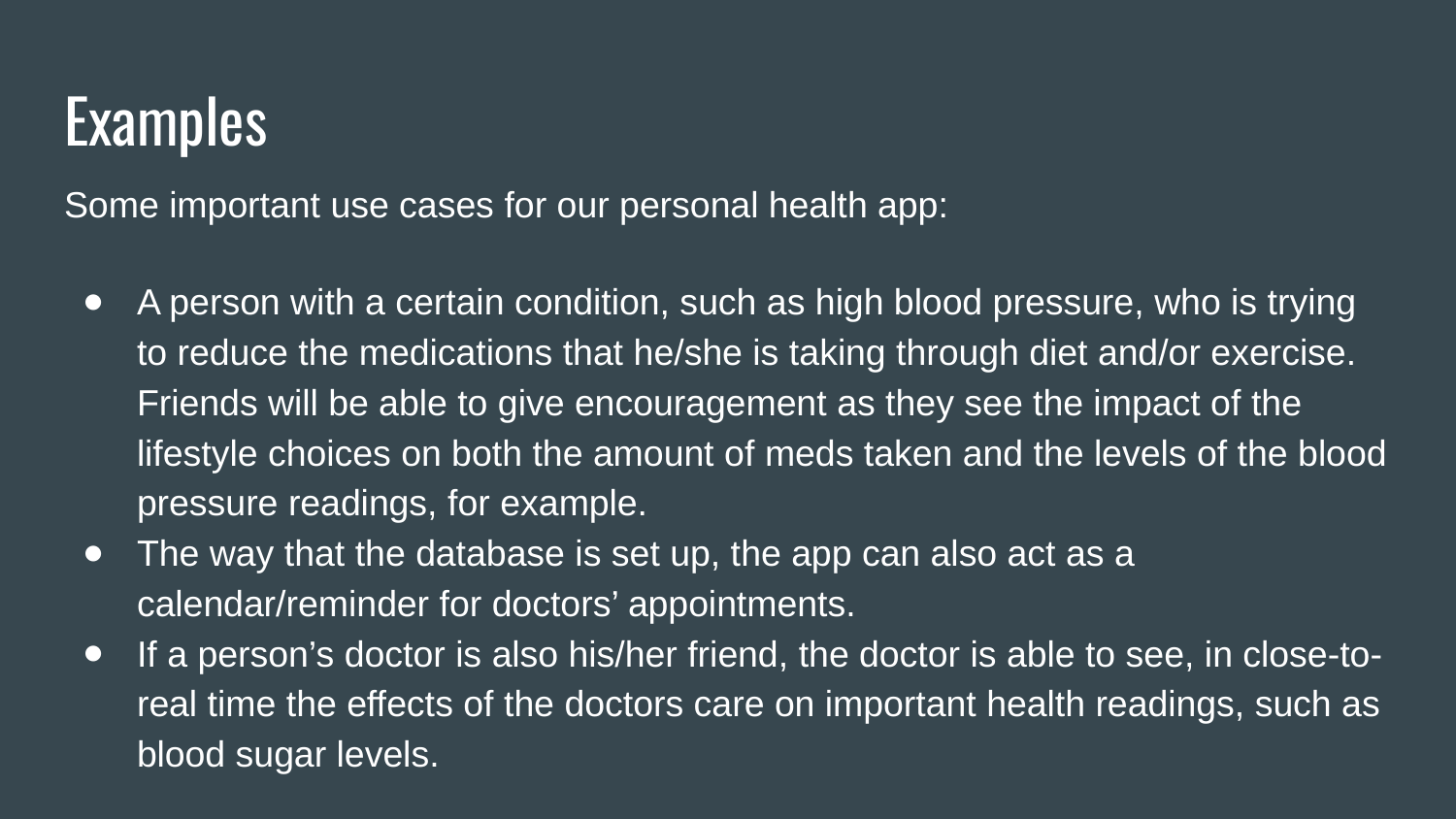

# Examples
Some important use cases for our personal health app:
A person with a certain condition, such as high blood pressure, who is trying to reduce the medications that he/she is taking through diet and/or exercise. Friends will be able to give encouragement as they see the impact of the lifestyle choices on both the amount of meds taken and the levels of the blood pressure readings, for example.
The way that the database is set up, the app can also act as a calendar/reminder for doctors’ appointments.
If a person’s doctor is also his/her friend, the doctor is able to see, in close-to-real time the effects of the doctors care on important health readings, such as blood sugar levels.